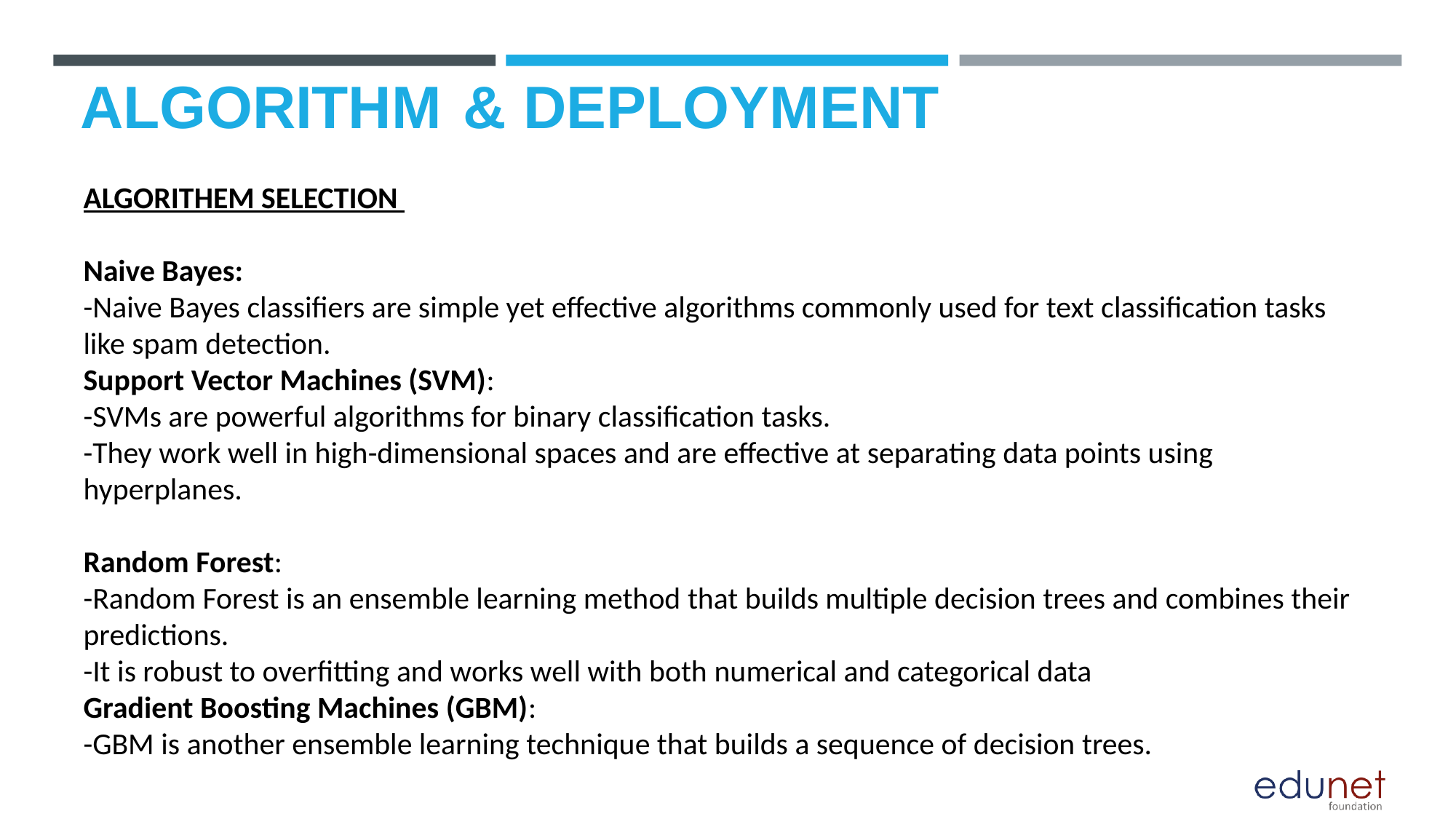

# ALGORITHM & DEPLOYMENT
ALGORITHEM SELECTION

Naive Bayes:
-Naive Bayes classifiers are simple yet effective algorithms commonly used for text classification tasks like spam detection.
Support Vector Machines (SVM):
-SVMs are powerful algorithms for binary classification tasks.
-They work well in high-dimensional spaces and are effective at separating data points using hyperplanes.

Random Forest:
-Random Forest is an ensemble learning method that builds multiple decision trees and combines their predictions.
-It is robust to overfitting and works well with both numerical and categorical data
Gradient Boosting Machines (GBM):
-GBM is another ensemble learning technique that builds a sequence of decision trees.